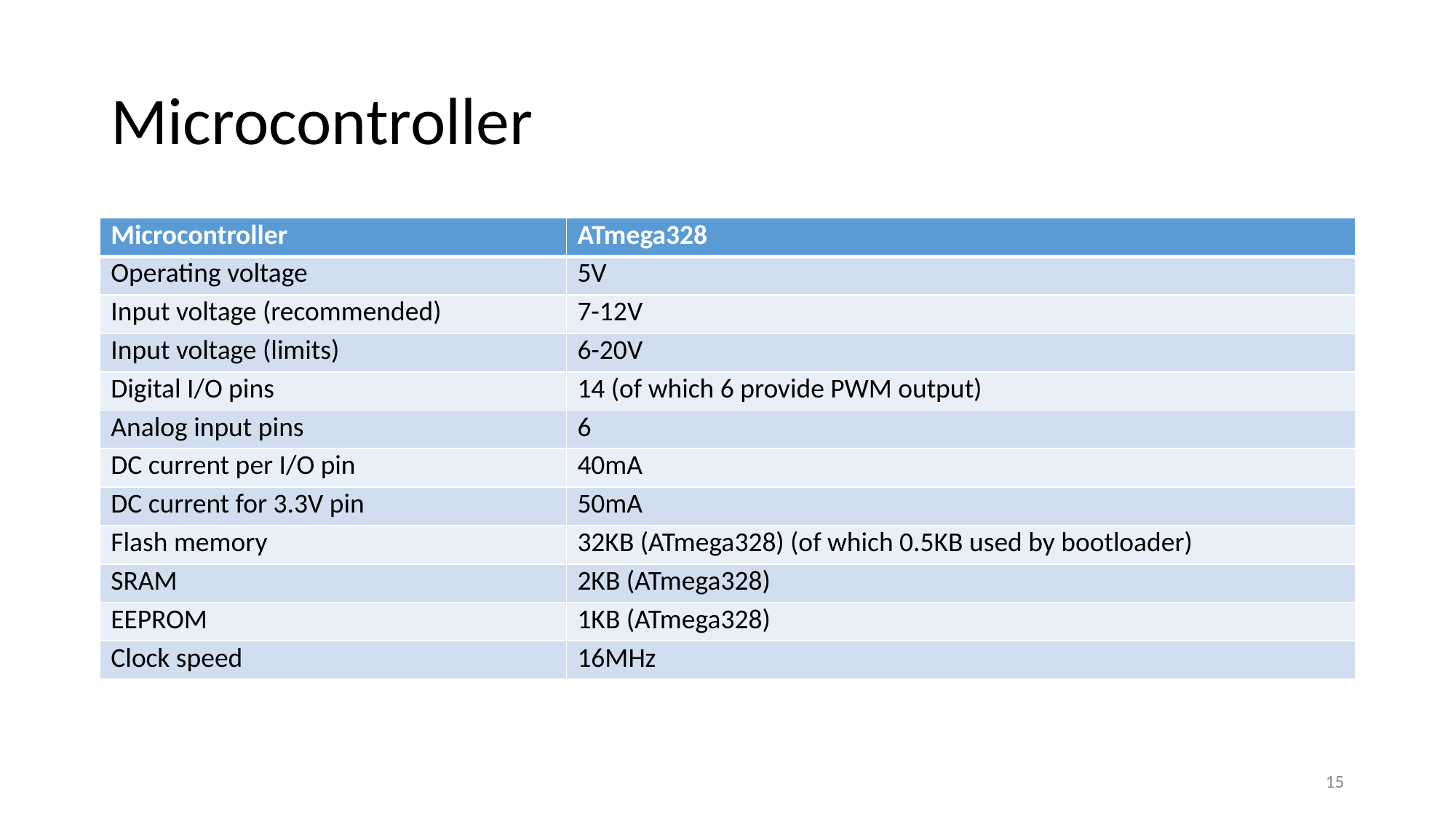

# Microcontroller
| Microcontroller | ATmega328 |
| --- | --- |
| Operating voltage | 5V |
| Input voltage (recommended) | 7-12V |
| Input voltage (limits) | 6-20V |
| Digital I/O pins | 14 (of which 6 provide PWM output) |
| Analog input pins | 6 |
| DC current per I/O pin | 40mA |
| DC current for 3.3V pin | 50mA |
| Flash memory | 32KB (ATmega328) (of which 0.5KB used by bootloader) |
| SRAM | 2KB (ATmega328) |
| EEPROM | 1KB (ATmega328) |
| Clock speed | 16MHz |
15